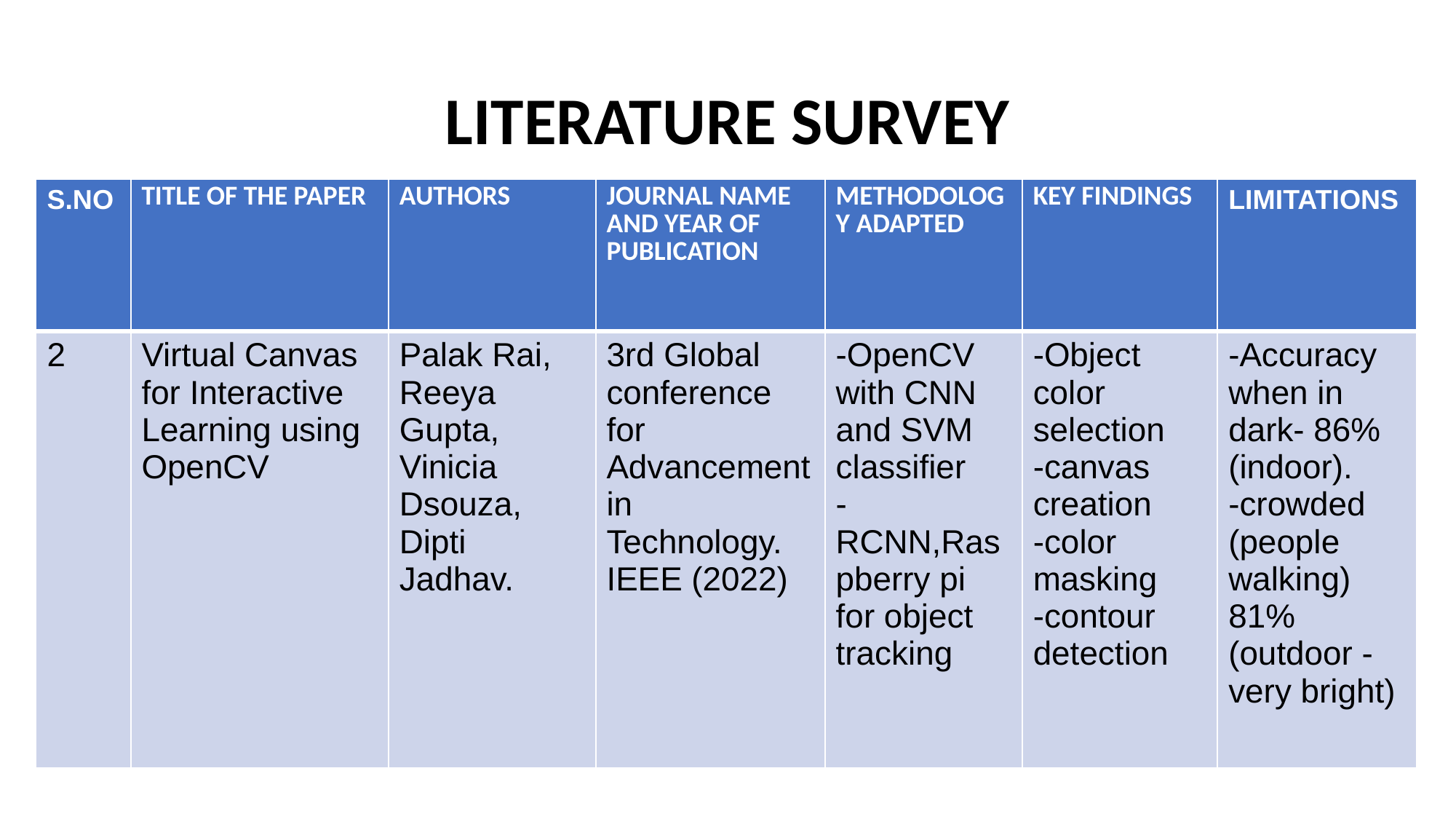

# LITERATURE SURVEY
| S.NO | TITLE OF THE PAPER | AUTHORS | JOURNAL NAME AND YEAR OF PUBLICATION | METHODOLOGY ADAPTED | KEY FINDINGS | LIMITATIONS |
| --- | --- | --- | --- | --- | --- | --- |
| 2 | Virtual Canvas for Interactive Learning using OpenCV | Palak Rai, Reeya Gupta, Vinicia Dsouza, Dipti Jadhav. | 3rd Global conference for Advancement in Technology. IEEE (2022) | -OpenCV with CNN and SVM classifier -RCNN,Raspberry pi for object tracking | -Object color selection -canvas creation -color masking -contour detection | -Accuracy when in dark- 86%(indoor). -crowded (people walking) 81% (outdoor - very bright) |